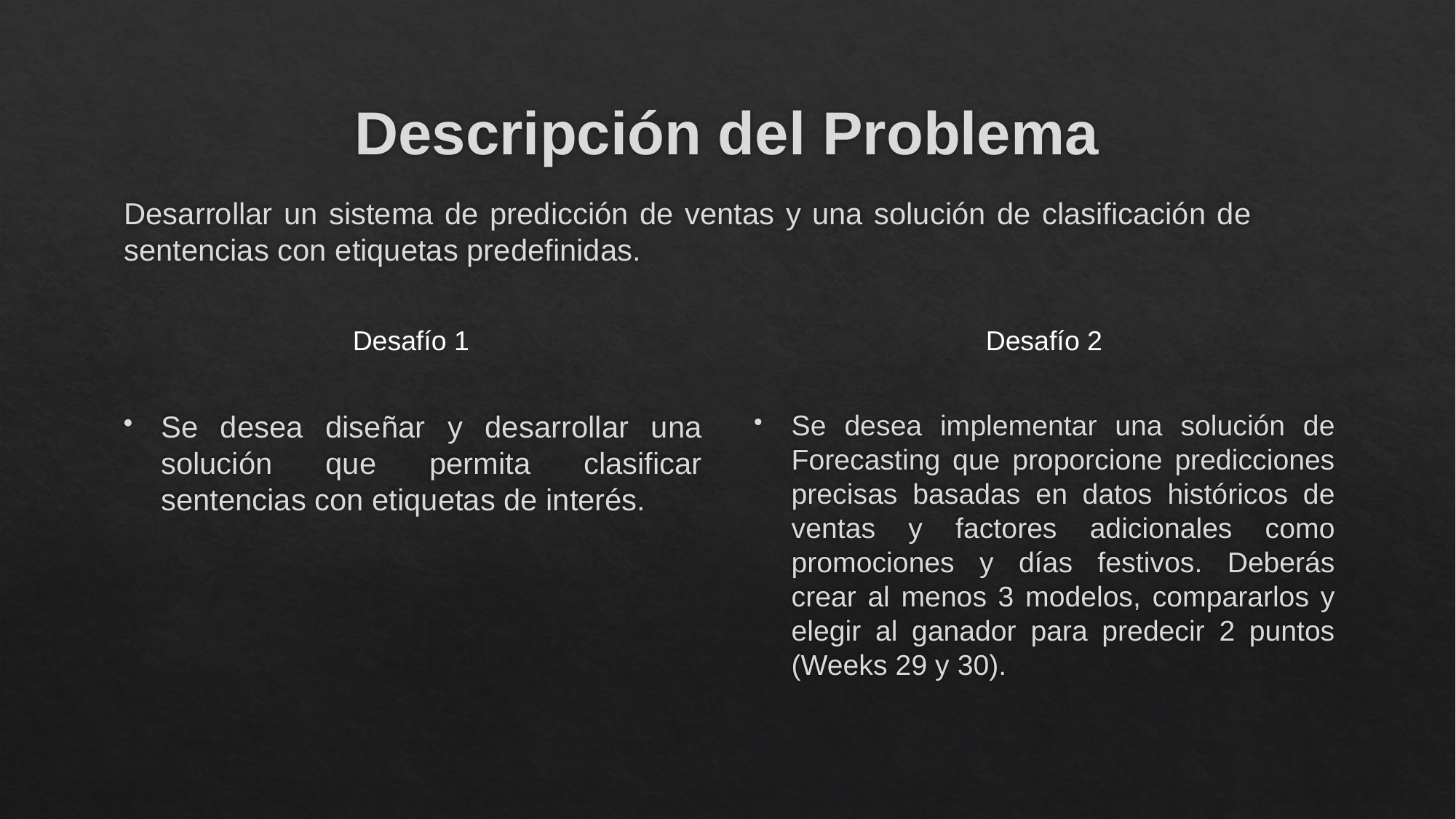

# Descripción del Problema
Desarrollar un sistema de predicción de ventas y una solución de clasificación de sentencias con etiquetas predefinidas.

Desafío 1
Desafío 2
Se desea implementar una solución de Forecasting que proporcione predicciones precisas basadas en datos históricos de ventas y factores adicionales como promociones y días festivos. Deberás crear al menos 3 modelos, compararlos y elegir al ganador para predecir 2 puntos (Weeks 29 y 30).
Se desea diseñar y desarrollar una solución que permita clasificar sentencias con etiquetas de interés.